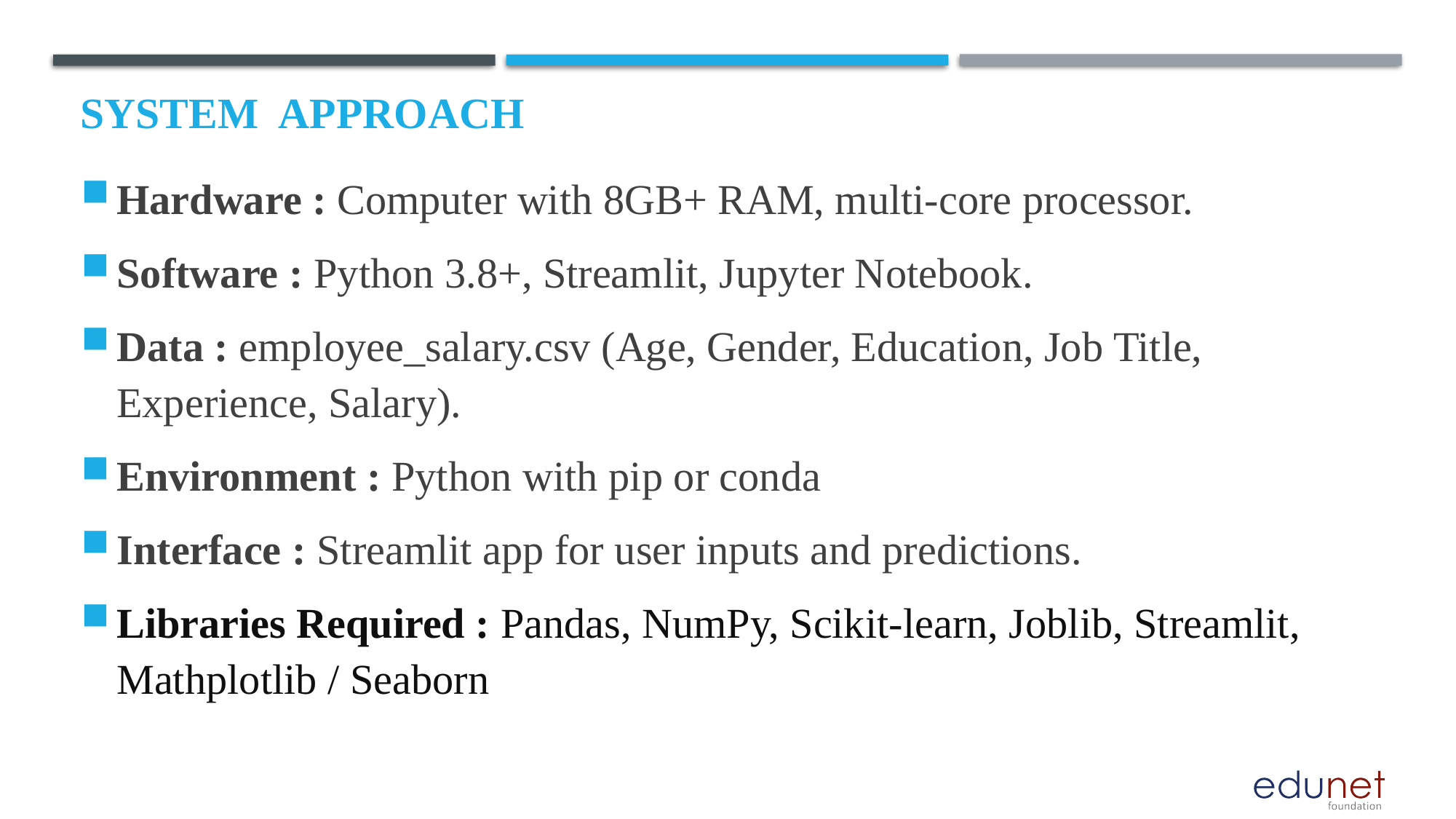

# System  Approach
Hardware : Computer with 8GB+ RAM, multi-core processor.
Software : Python 3.8+, Streamlit, Jupyter Notebook.
Data : employee_salary.csv (Age, Gender, Education, Job Title, Experience, Salary).
Environment : Python with pip or conda
Interface : Streamlit app for user inputs and predictions.
Libraries Required : Pandas, NumPy, Scikit-learn, Joblib, Streamlit, Mathplotlib / Seaborn